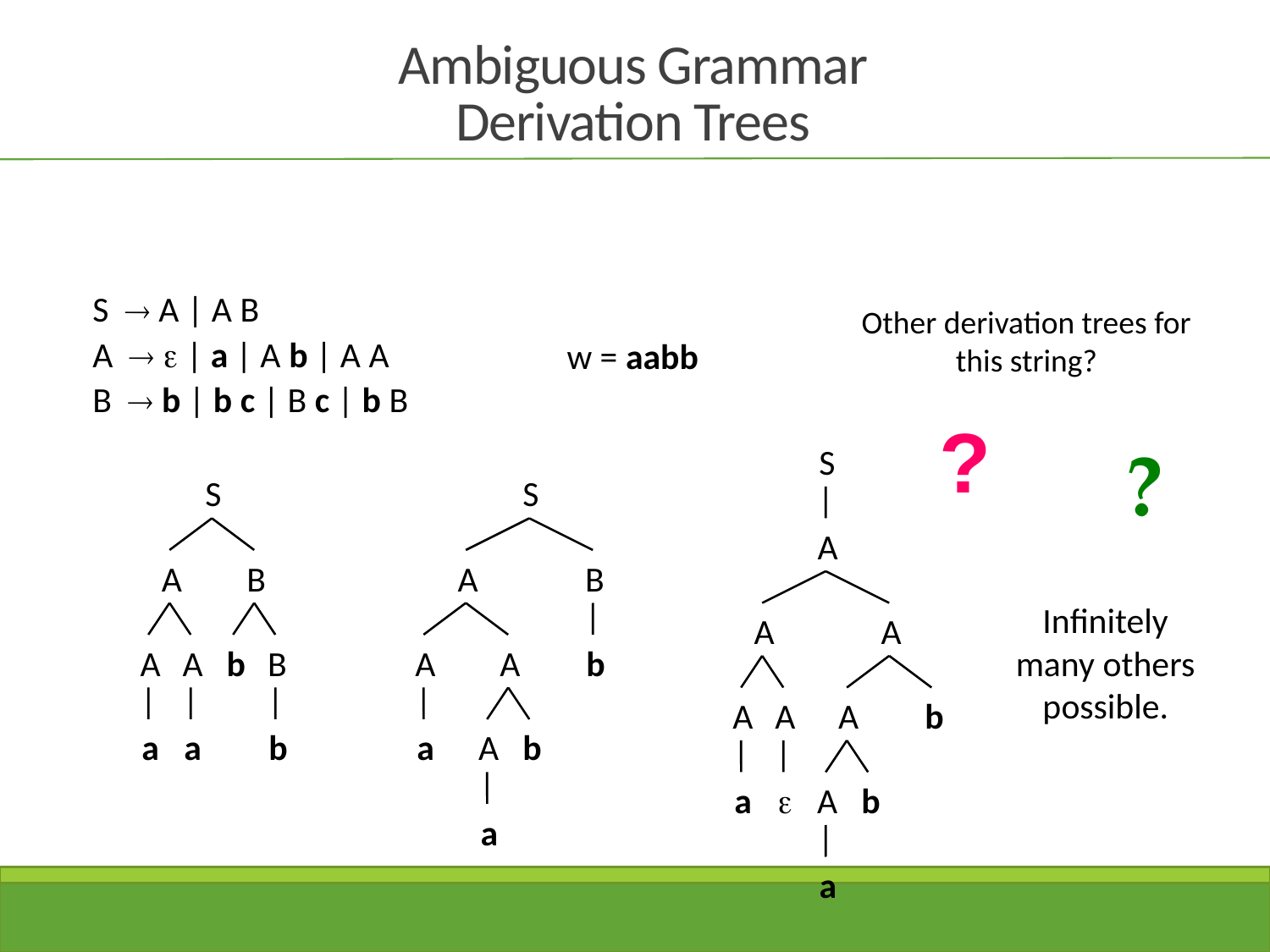

# Ambiguous Grammar Derivation Trees
S  → A | A B
A  → ε | a | A b | A A
B  → b | b c | B c | b B
Other derivation trees for this string?
w = aabb
?
?
S

A

A
A

A
A
A
b

a
A
b
ε

a
S

A
B

A
A
b
B

a
a
b
S

A
B

A
A
b

a
A
b

a
Infinitely many others possible.